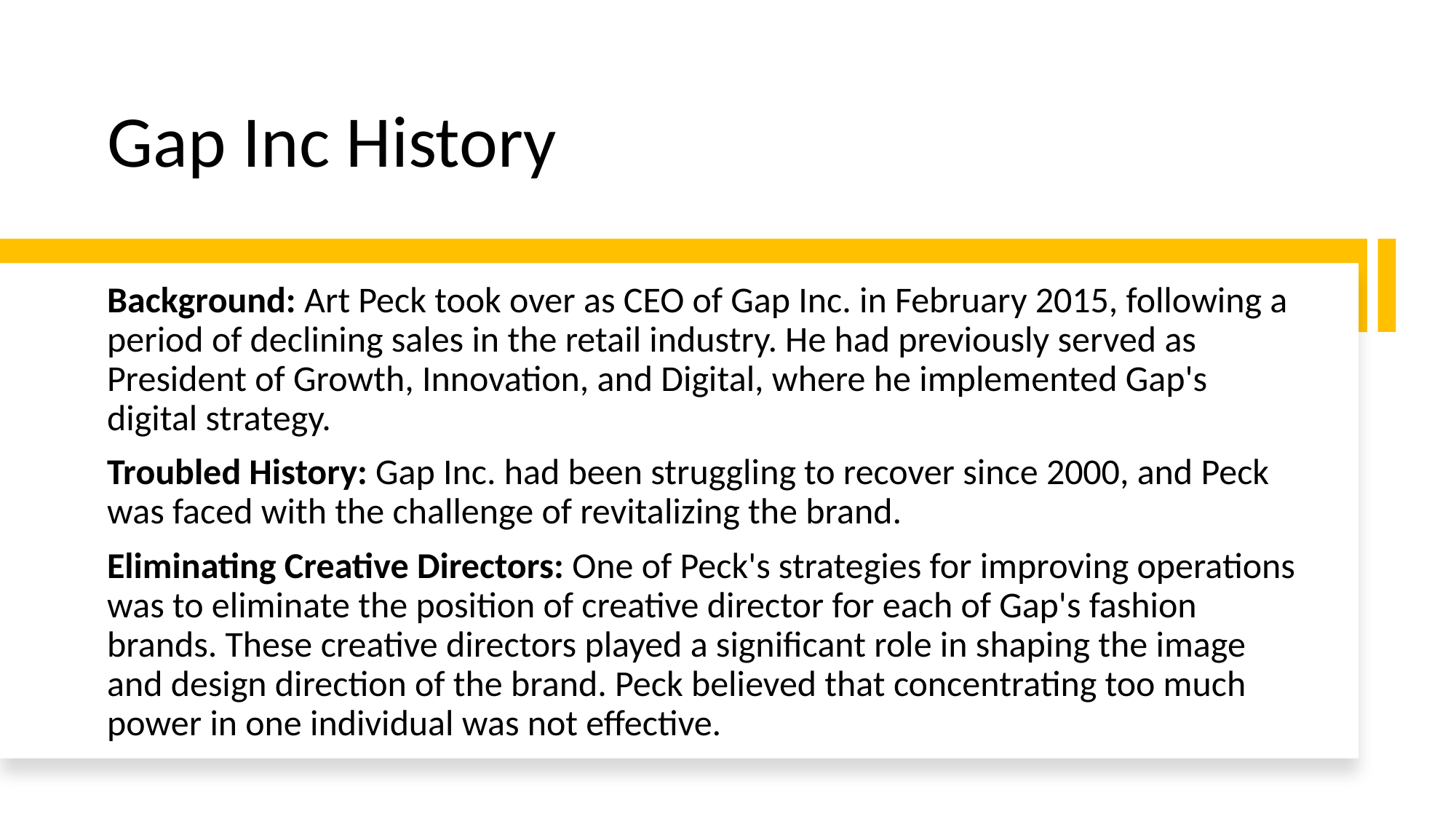

# Gap Inc History

Background: Art Peck took over as CEO of Gap Inc. in February 2015, following a period of declining sales in the retail industry. He had previously served as President of Growth, Innovation, and Digital, where he implemented Gap's digital strategy.
Troubled History: Gap Inc. had been struggling to recover since 2000, and Peck was faced with the challenge of revitalizing the brand.
Eliminating Creative Directors: One of Peck's strategies for improving operations was to eliminate the position of creative director for each of Gap's fashion brands. These creative directors played a significant role in shaping the image and design direction of the brand. Peck believed that concentrating too much power in one individual was not effective.